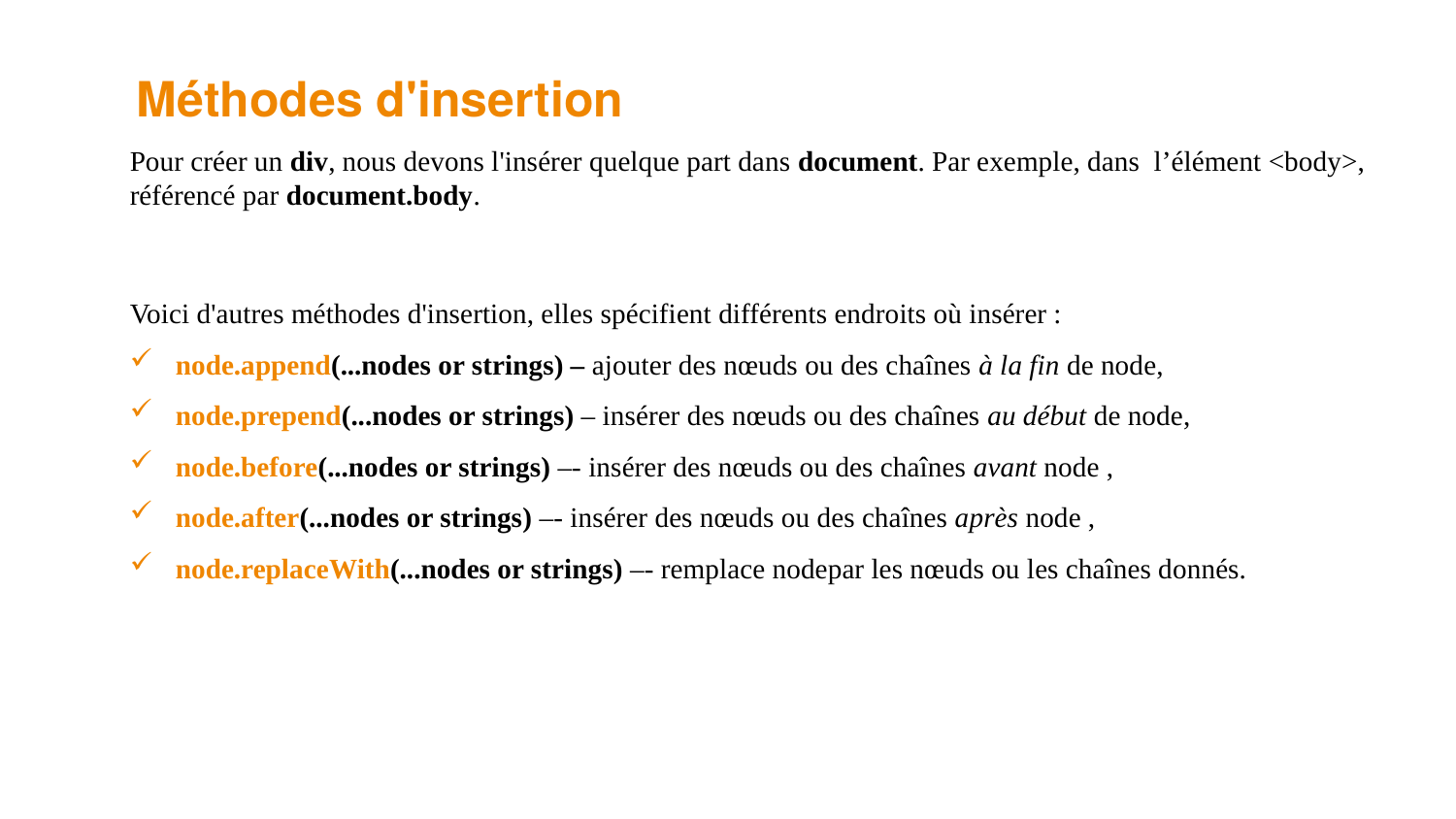

Méthodes d'insertion
Pour créer un div, nous devons l'insérer quelque part dans document. Par exemple, dans  l’élément <body>, référencé par document.body.
Voici d'autres méthodes d'insertion, elles spécifient différents endroits où insérer :
node.append(...nodes or strings) – ajouter des nœuds ou des chaînes à la fin de node,
node.prepend(...nodes or strings) – insérer des nœuds ou des chaînes au début de node,
node.before(...nodes or strings) –- insérer des nœuds ou des chaînes avant node ,
node.after(...nodes or strings) –- insérer des nœuds ou des chaînes après node ,
node.replaceWith(...nodes or strings) –- remplace nodepar les nœuds ou les chaînes donnés.